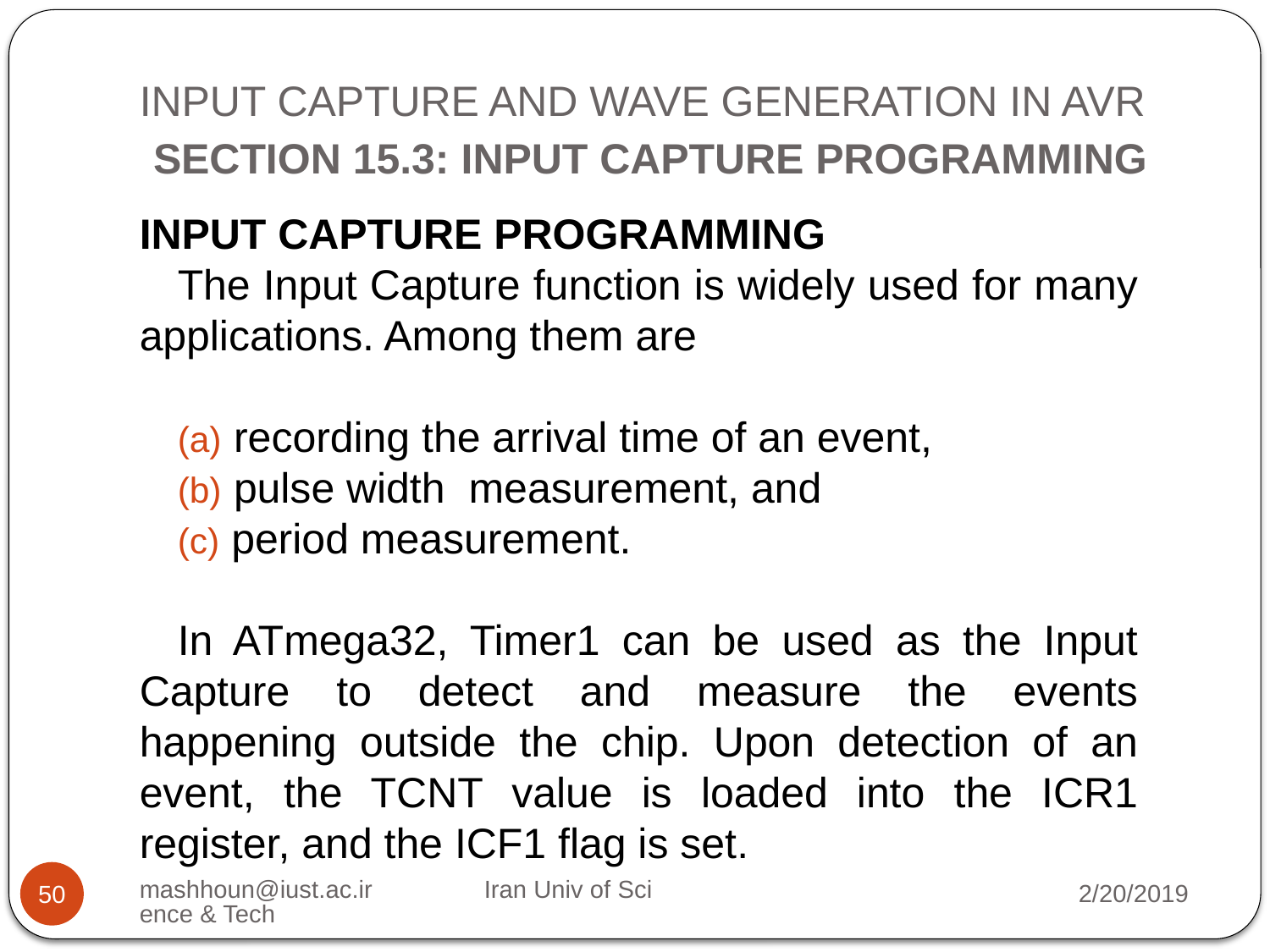

# INPUT CAPTURE AND WAVE GENERATION IN AVR SECTION 15.3: INPUT CAPTURE PROGRAMMING
INPUT CAPTURE PROGRAMMING
The Input Capture function is widely used for many applications. Among them are

 recording the arrival time of an event,
 pulse width  measurement, and
 period measurement.

In ATmega32, Timer1 can be used as the Input Capture to detect and measure the events happening outside the chip. Upon detection of an event, the TCNT value is loaded into the ICR1 register, and the ICF1 flag is set.

mashhoun@iust.ac.ir                Iran Univ of Science & Tech
2/20/2019
50